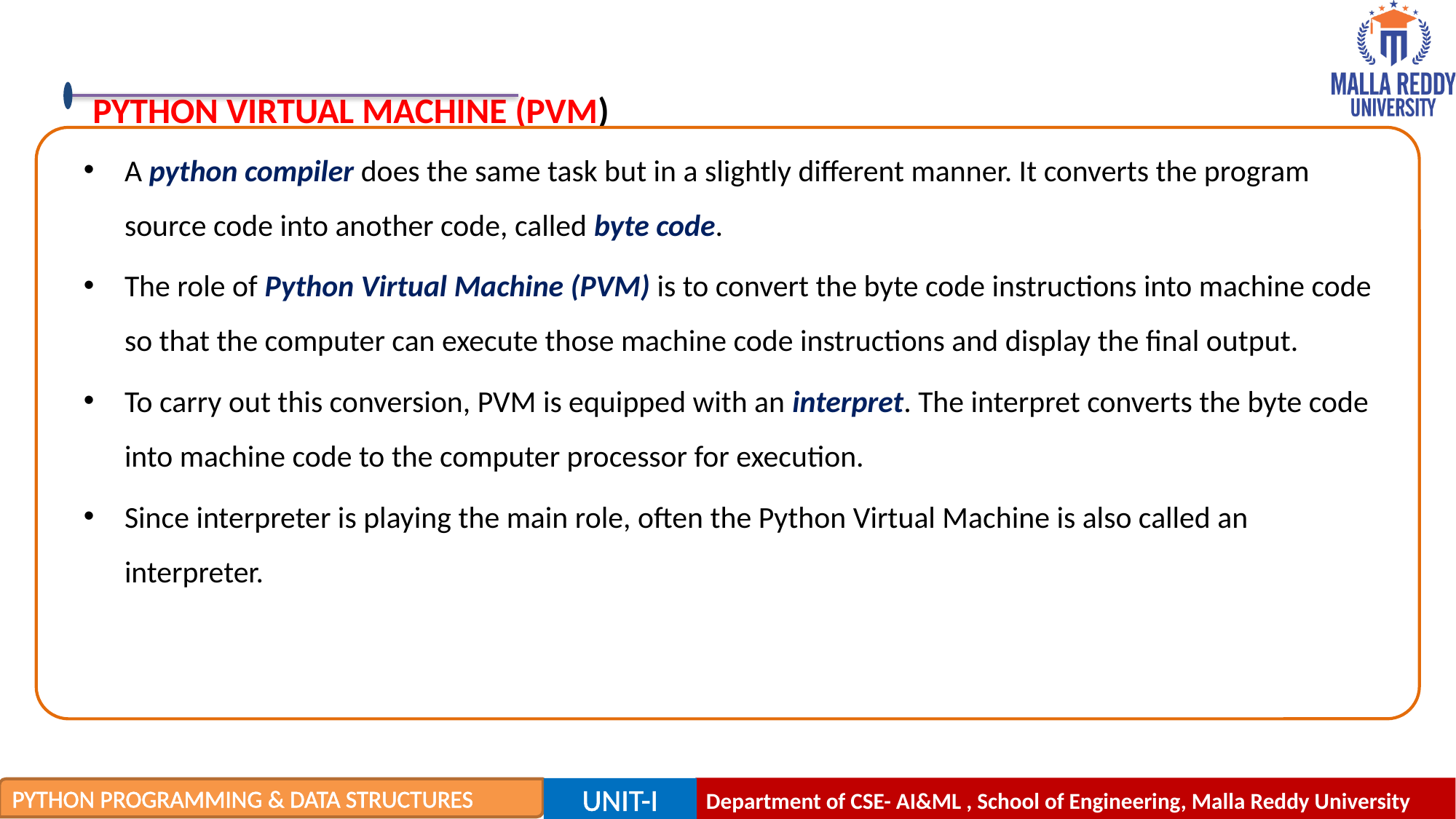

PYTHON VIRTUAL MACHINE (PVM)

A python compiler does the same task but in a slightly different manner. It converts the program source code into another code, called byte code.
The role of Python Virtual Machine (PVM) is to convert the byte code instructions into machine code so that the computer can execute those machine code instructions and display the final output.
To carry out this conversion, PVM is equipped with an interpret. The interpret converts the byte code into machine code to the computer processor for execution.
Since interpreter is playing the main role, often the Python Virtual Machine is also called an interpreter.